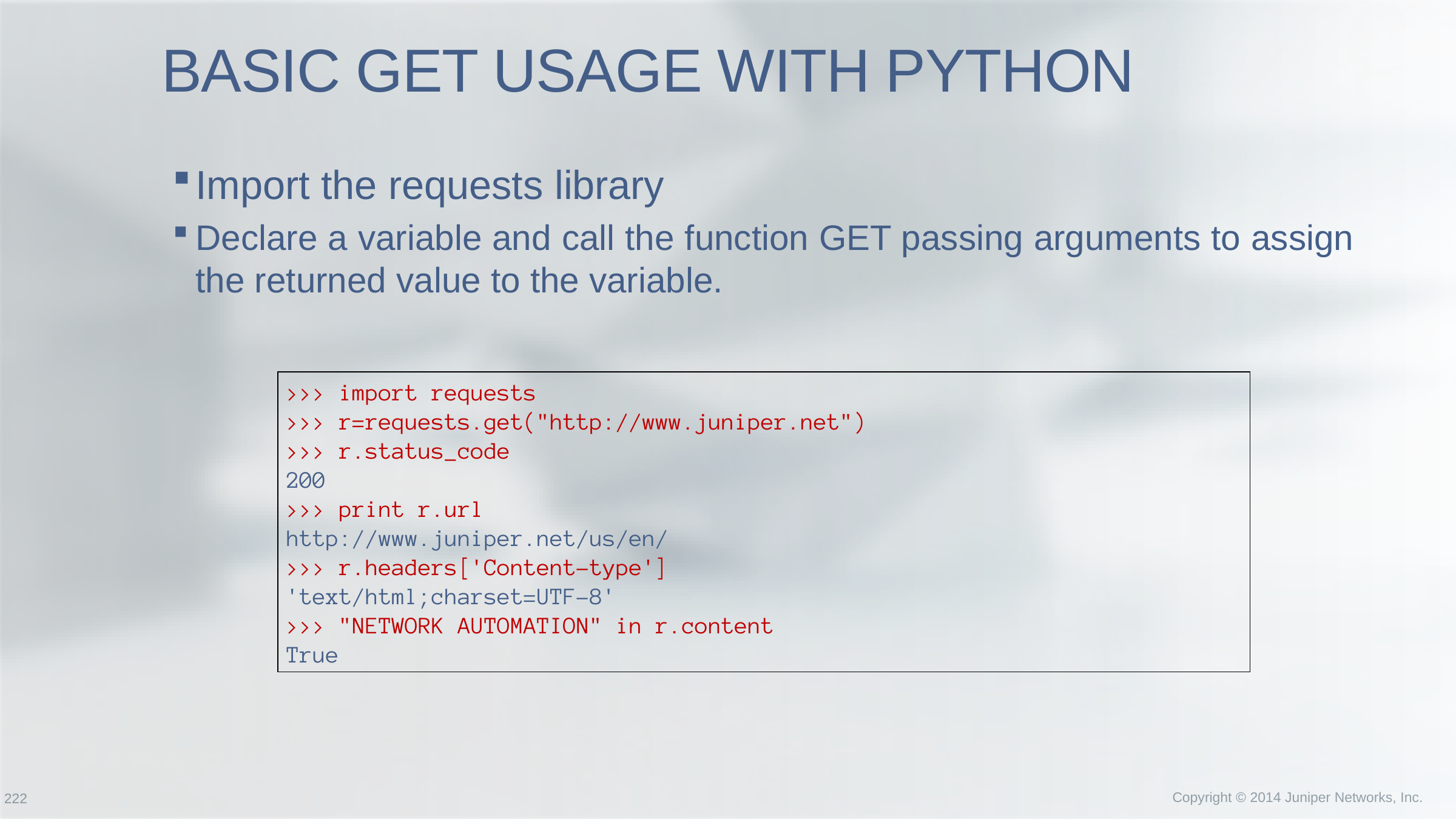

# BASIC GET USAGE WITH PYTHON
Import the requests library
Declare a variable and call the function GET passing arguments to assign the returned value to the variable.
>>> import requests
>>> r=requests.get("http://www.juniper.net")
>>> r.status_code
200
>>> print r.url
http://www.juniper.net/us/en/
>>> r.headers['Content-type']
'text/html;charset=UTF-8'
>>> "NETWORK AUTOMATION" in r.content
True